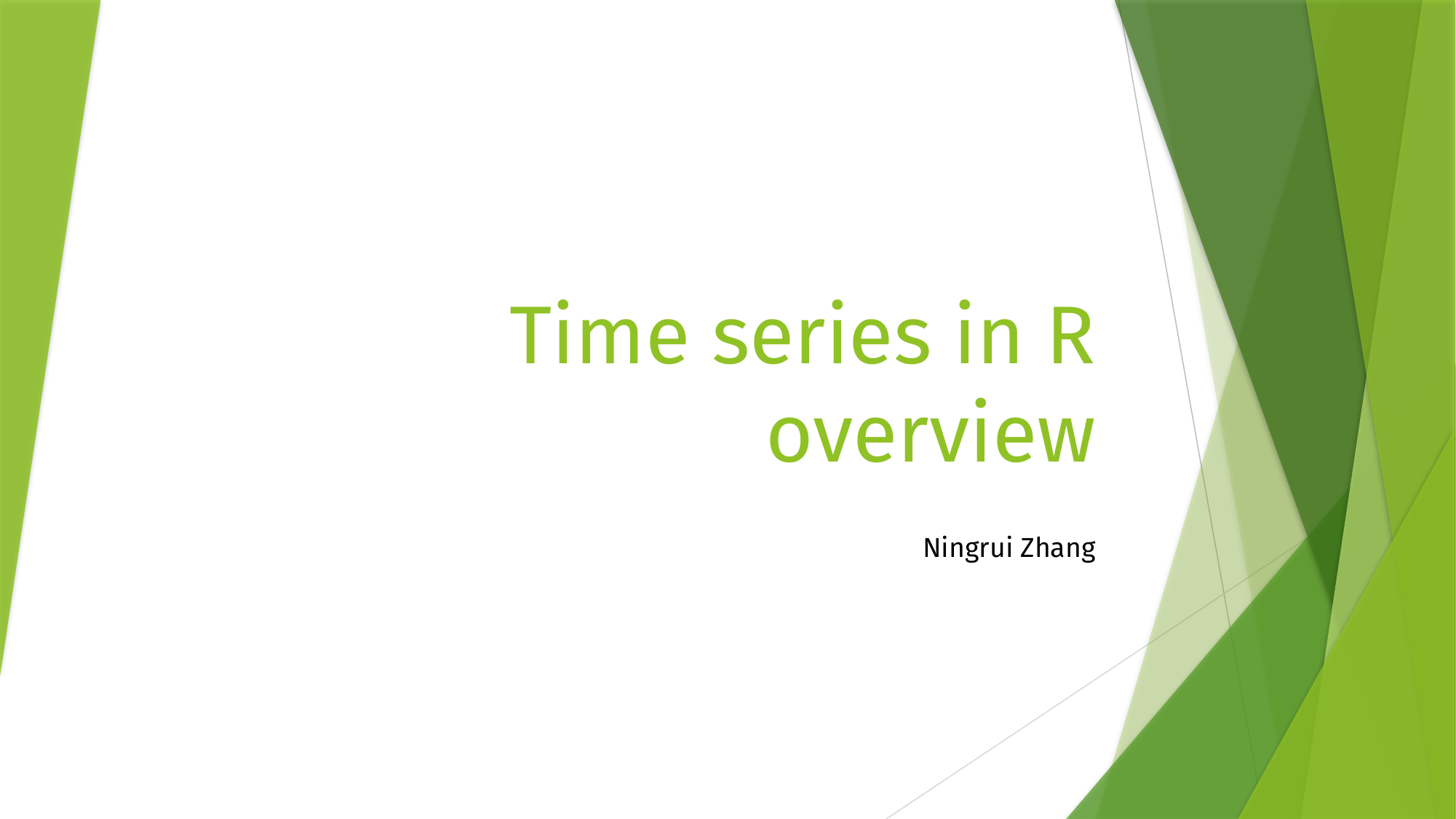

# Time series in R overview
Ningrui Zhang